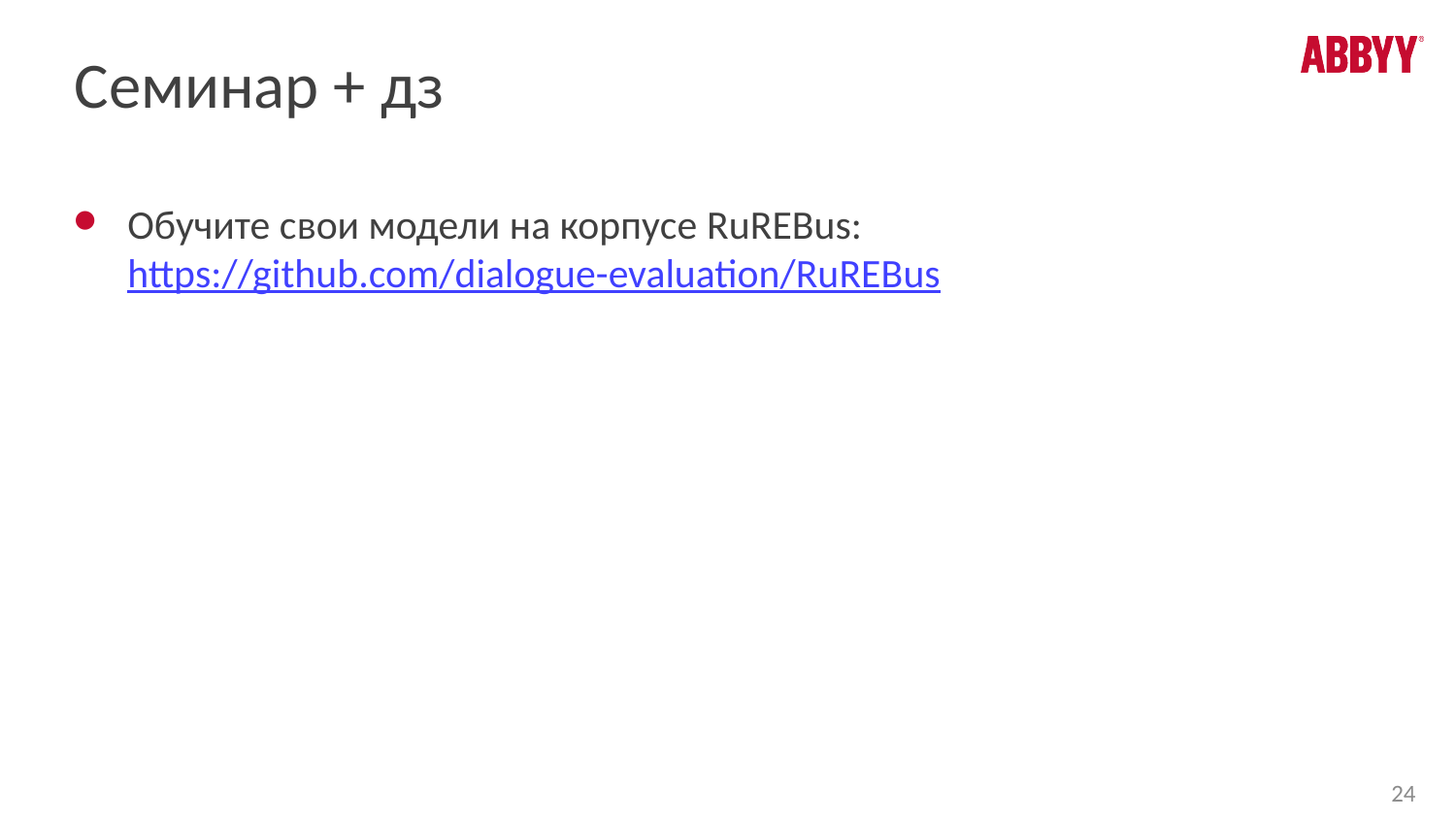

# Семинар + дз
Обучите свои модели на корпусе RuREBus:
https://github.com/dialogue-evaluation/RuREBus

24